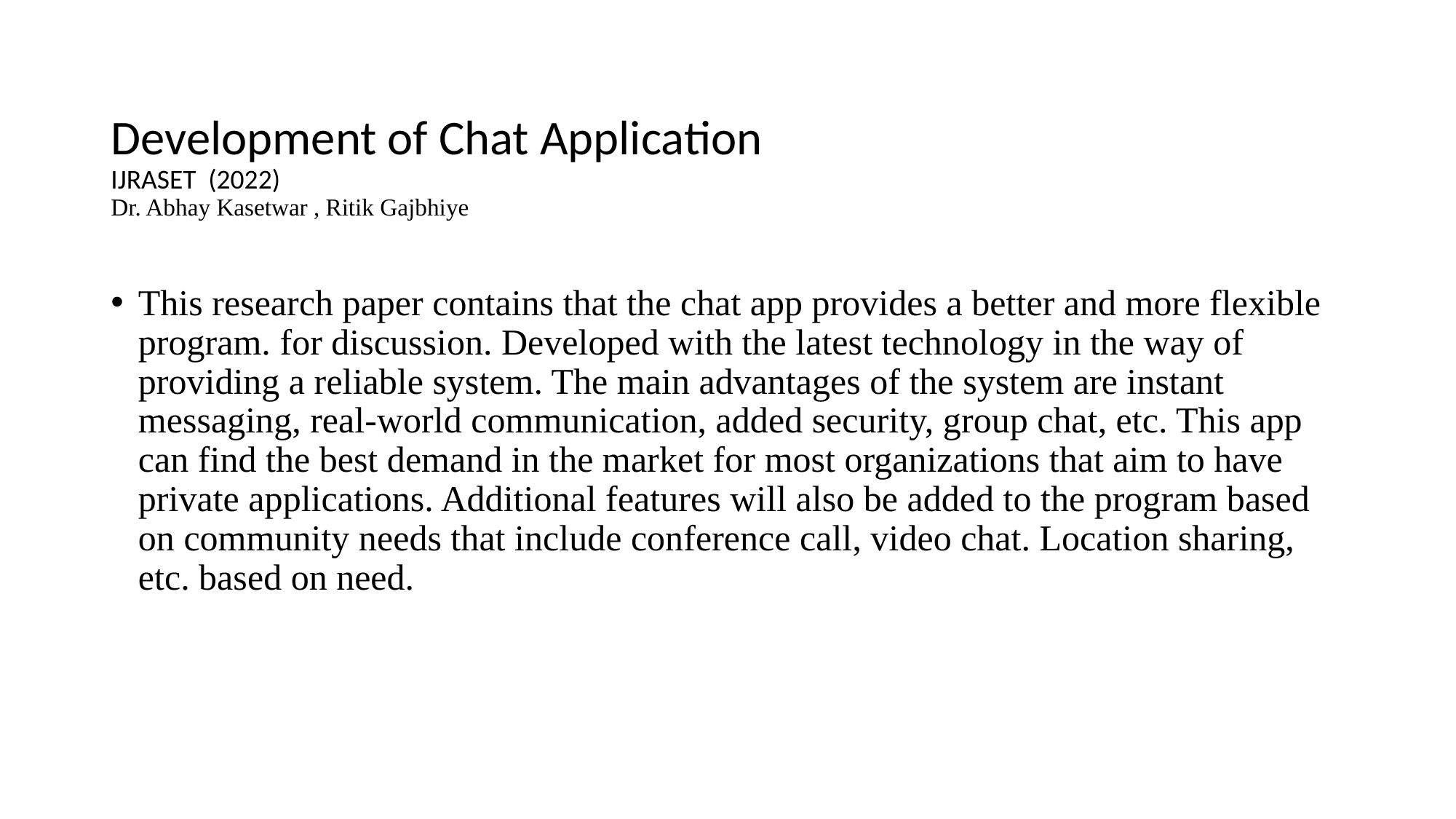

# Development of Chat Application IJRASET  (2022) Dr. Abhay Kasetwar , Ritik Gajbhiye
This research paper contains that the chat app provides a better and more flexible program. for discussion. Developed with the latest technology in the way of providing a reliable system. The main advantages of the system are instant messaging, real-world communication, added security, group chat, etc. This app can find the best demand in the market for most organizations that aim to have private applications. Additional features will also be added to the program based on community needs that include conference call, video chat. Location sharing, etc. based on need.